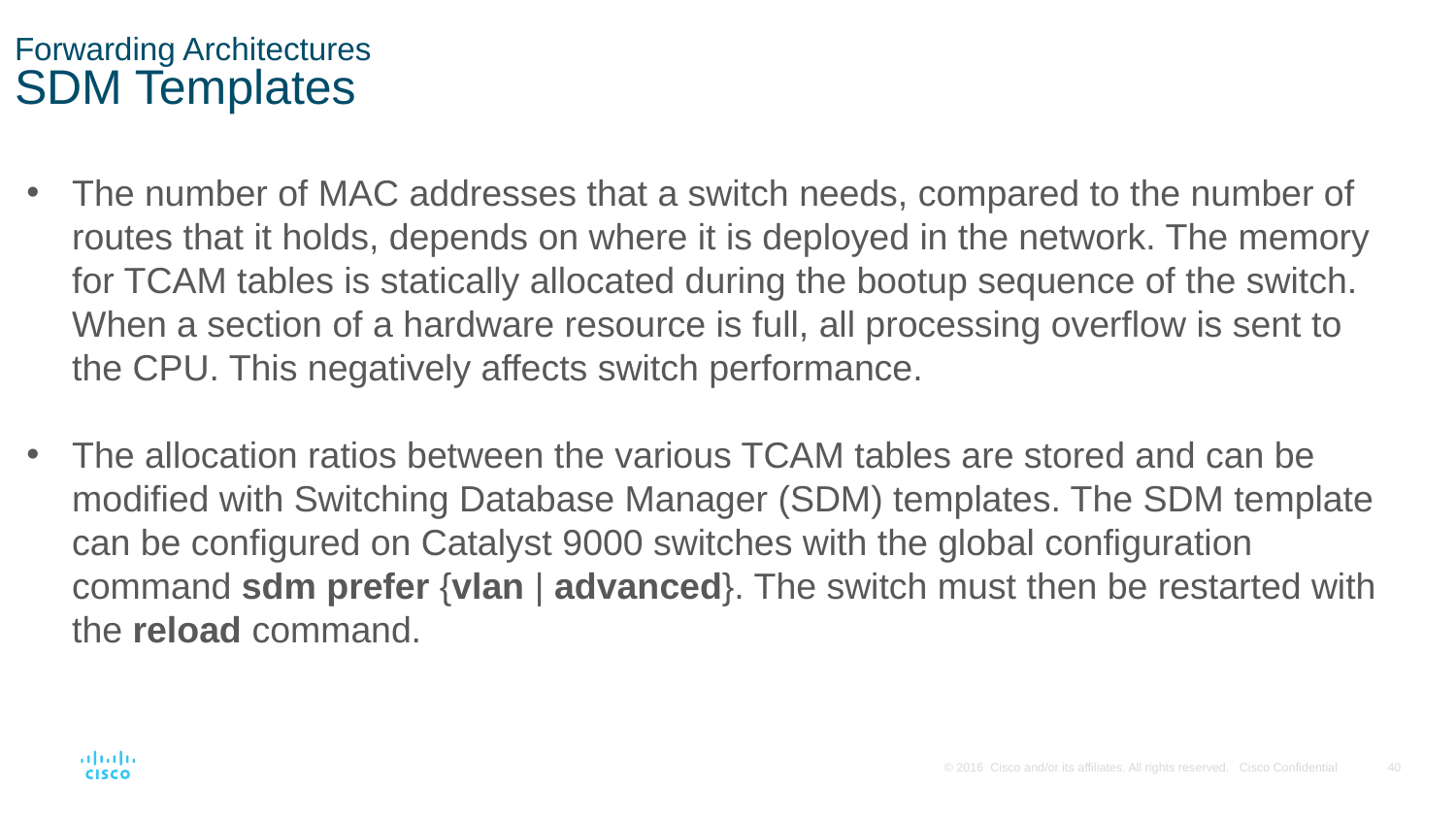

# Forwarding Architectures SDM Templates
The number of MAC addresses that a switch needs, compared to the number of routes that it holds, depends on where it is deployed in the network. The memory for TCAM tables is statically allocated during the bootup sequence of the switch. When a section of a hardware resource is full, all processing overflow is sent to the CPU. This negatively affects switch performance.

The allocation ratios between the various TCAM tables are stored and can be modified with Switching Database Manager (SDM) templates. The SDM template can be configured on Catalyst 9000 switches with the global configuration command sdm prefer {vlan | advanced}. The switch must then be restarted with the reload command.